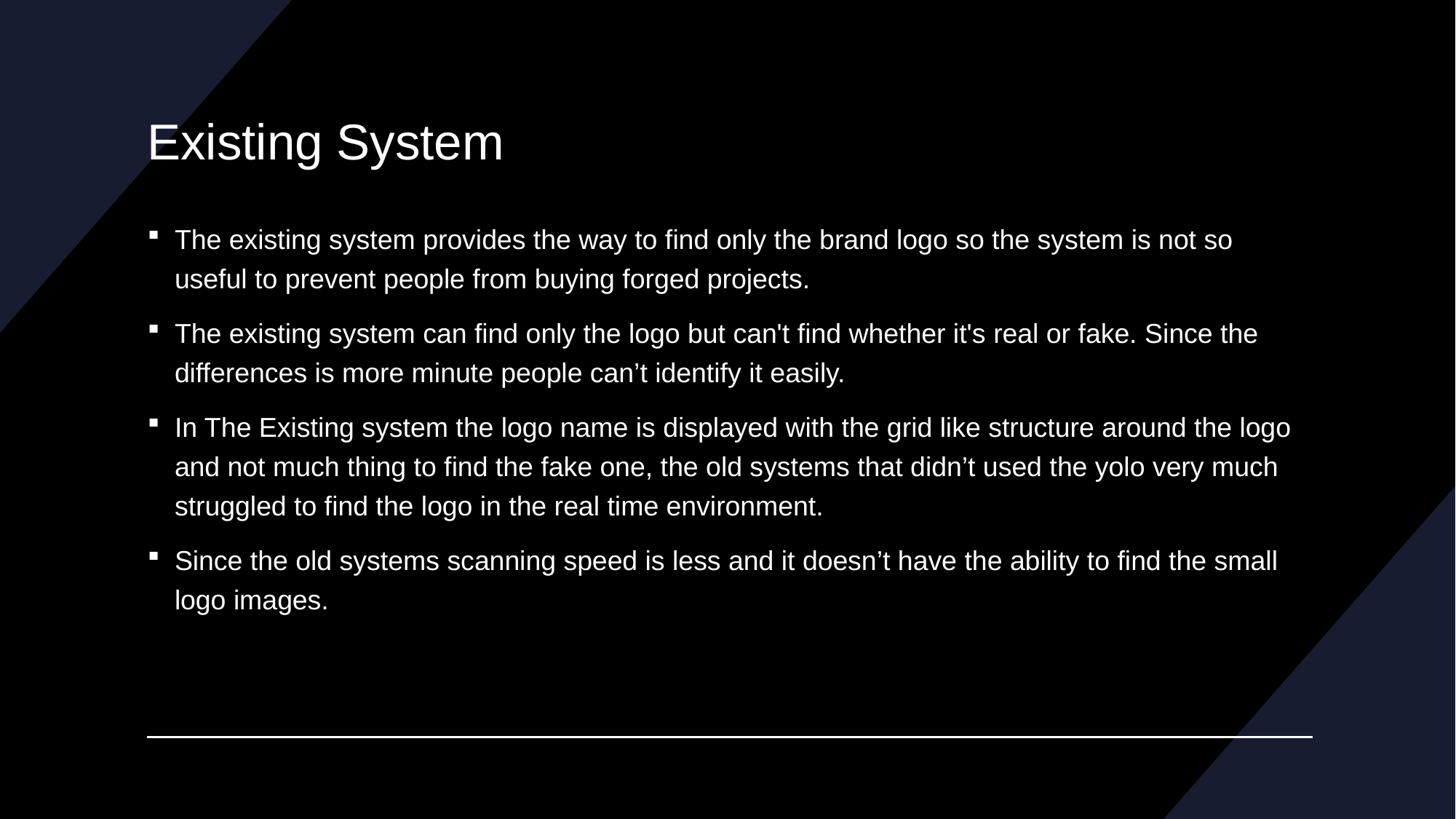

# Existing System
The existing system provides the way to find only the brand logo so the system is not so useful to prevent people from buying forged projects.
The existing system can find only the logo but can't find whether it's real or fake. Since the differences is more minute people can’t identify it easily.
In The Existing system the logo name is displayed with the grid like structure around the logo and not much thing to find the fake one, the old systems that didn’t used the yolo very much struggled to find the logo in the real time environment.
Since the old systems scanning speed is less and it doesn’t have the ability to find the small logo images.